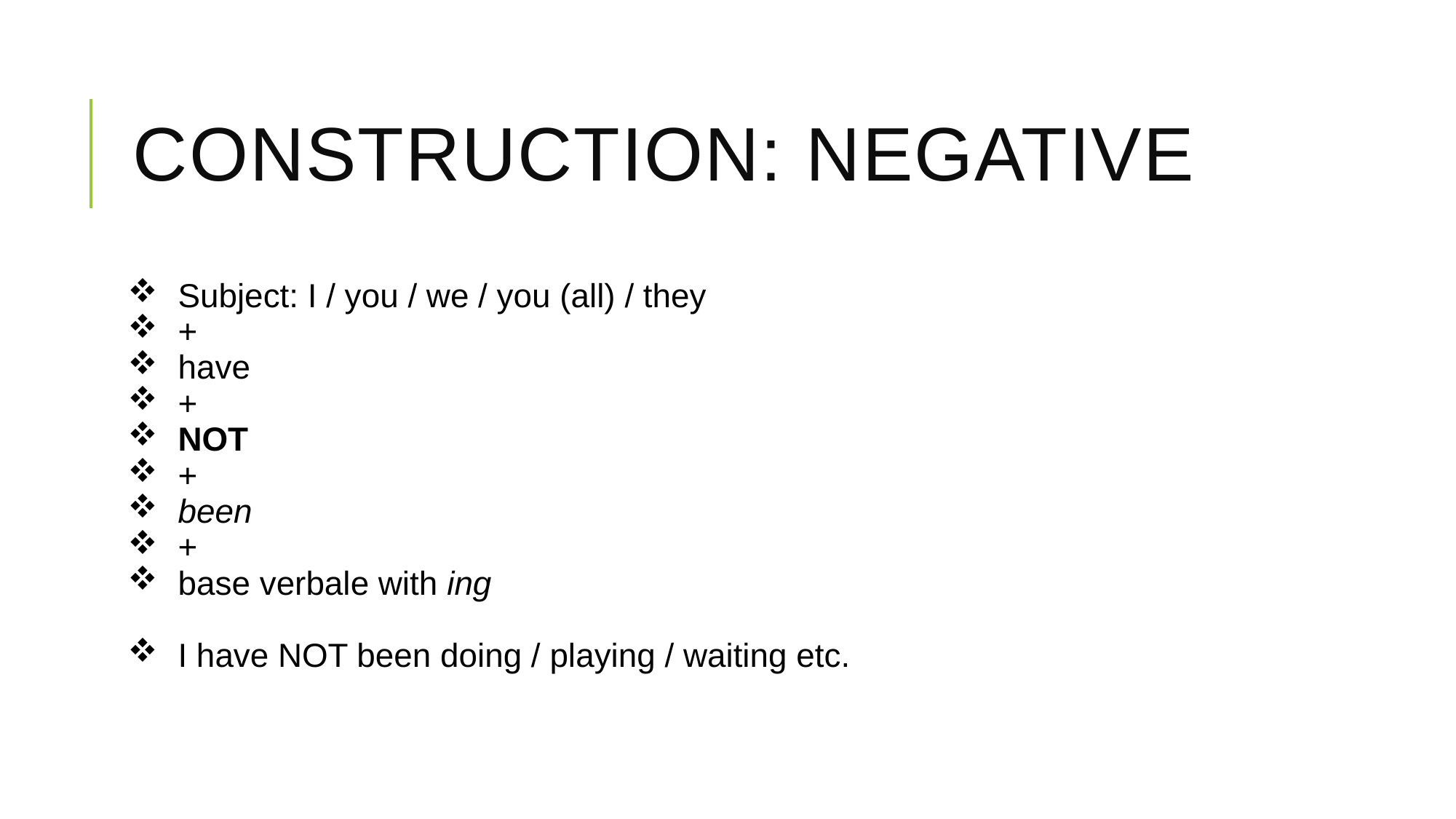

# Construction: Negative
 Subject: I / you / we / you (all) / they
 +
 have
 +
 NOT
 +
 been
 +
 base verbale with ing

 I have NOT been doing / playing / waiting etc.